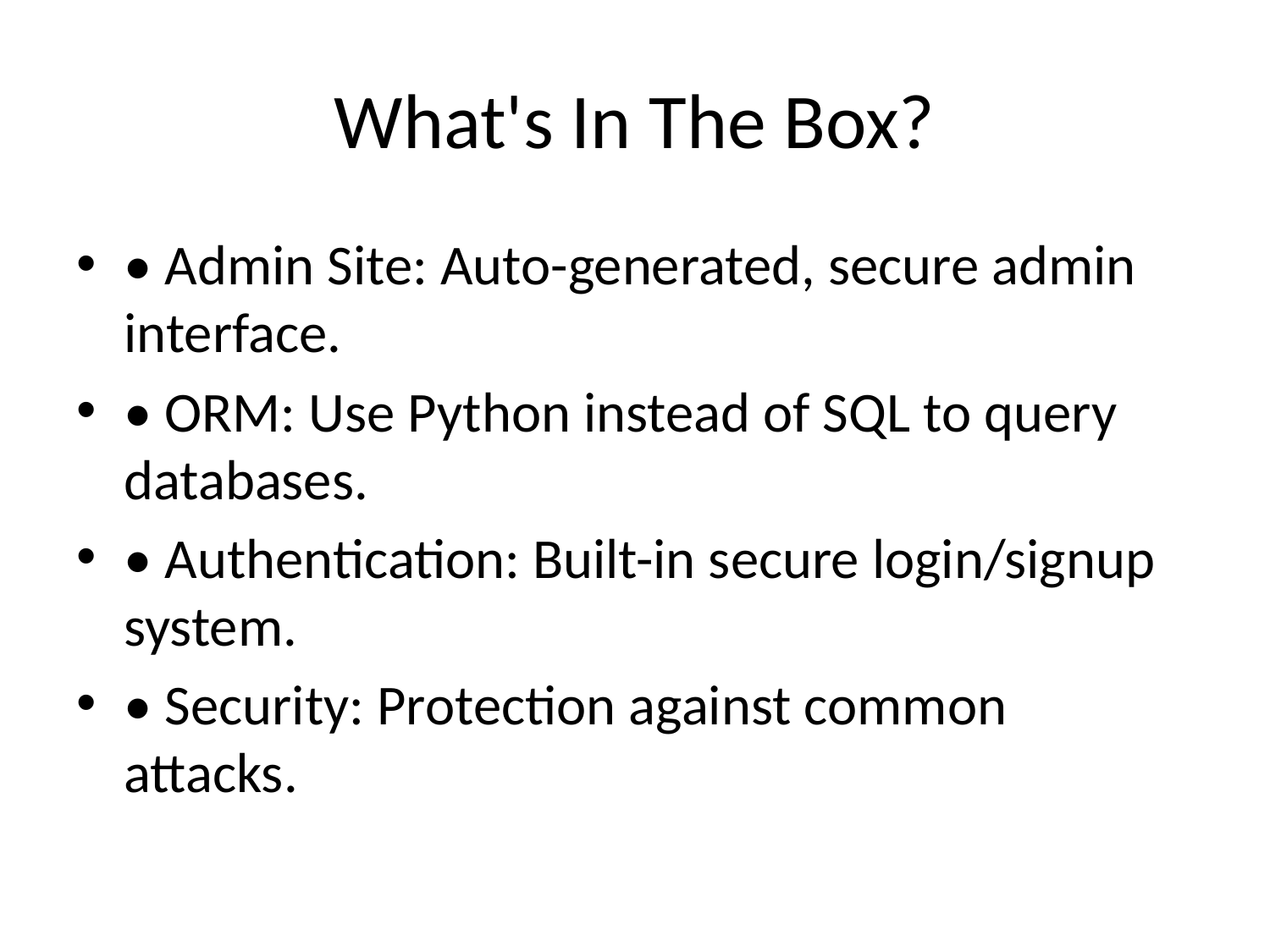

# What's In The Box?
• Admin Site: Auto-generated, secure admin interface.
• ORM: Use Python instead of SQL to query databases.
• Authentication: Built-in secure login/signup system.
• Security: Protection against common attacks.